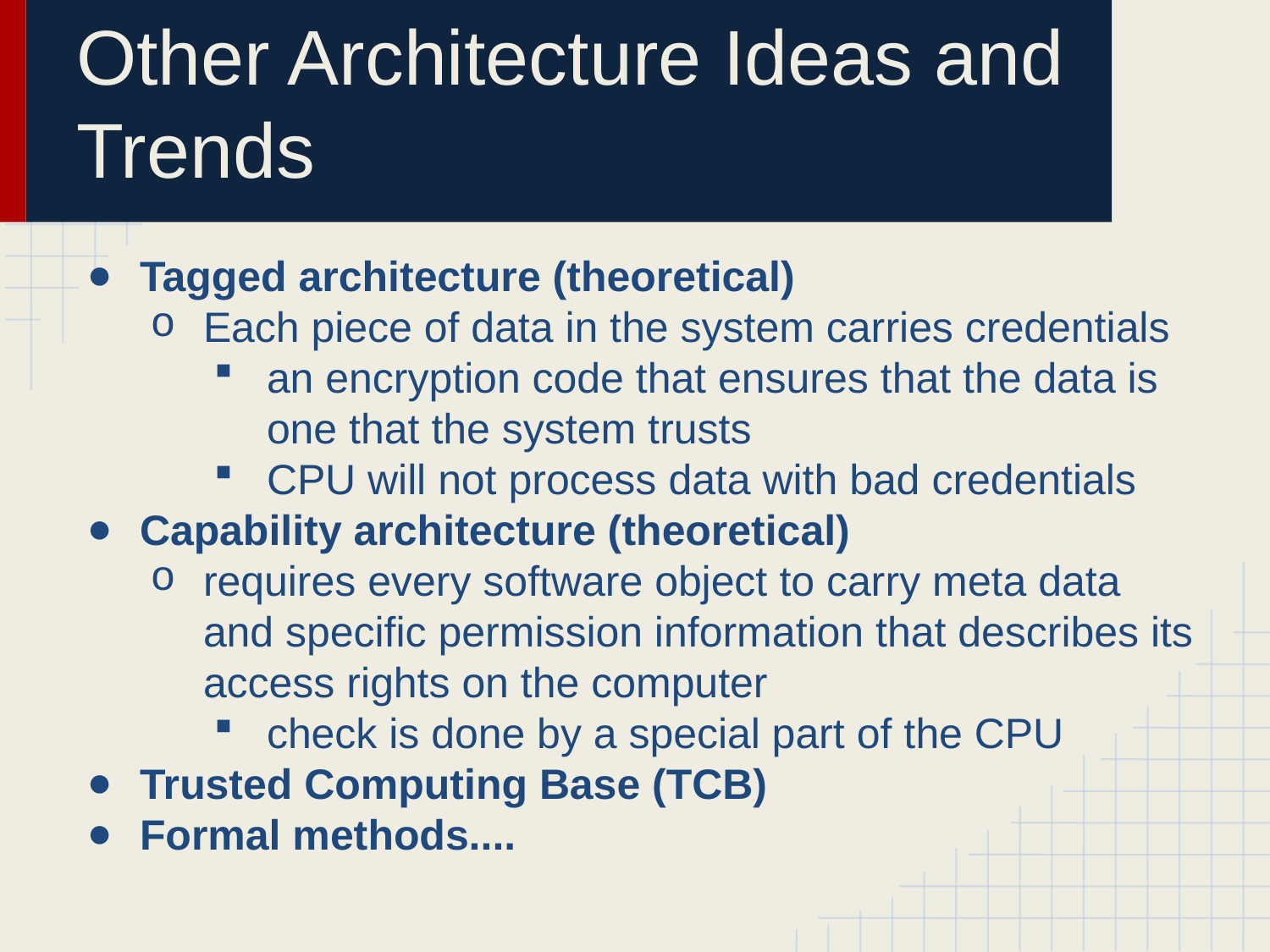

# Other Architecture Ideas and Trends
Tagged architecture (theoretical)
Each piece of data in the system carries credentials
an encryption code that ensures that the data is one that the system trusts
CPU will not process data with bad credentials
Capability architecture (theoretical)
requires every software object to carry meta data and specific permission information that describes its access rights on the computer
check is done by a special part of the CPU
Trusted Computing Base (TCB)
Formal methods....